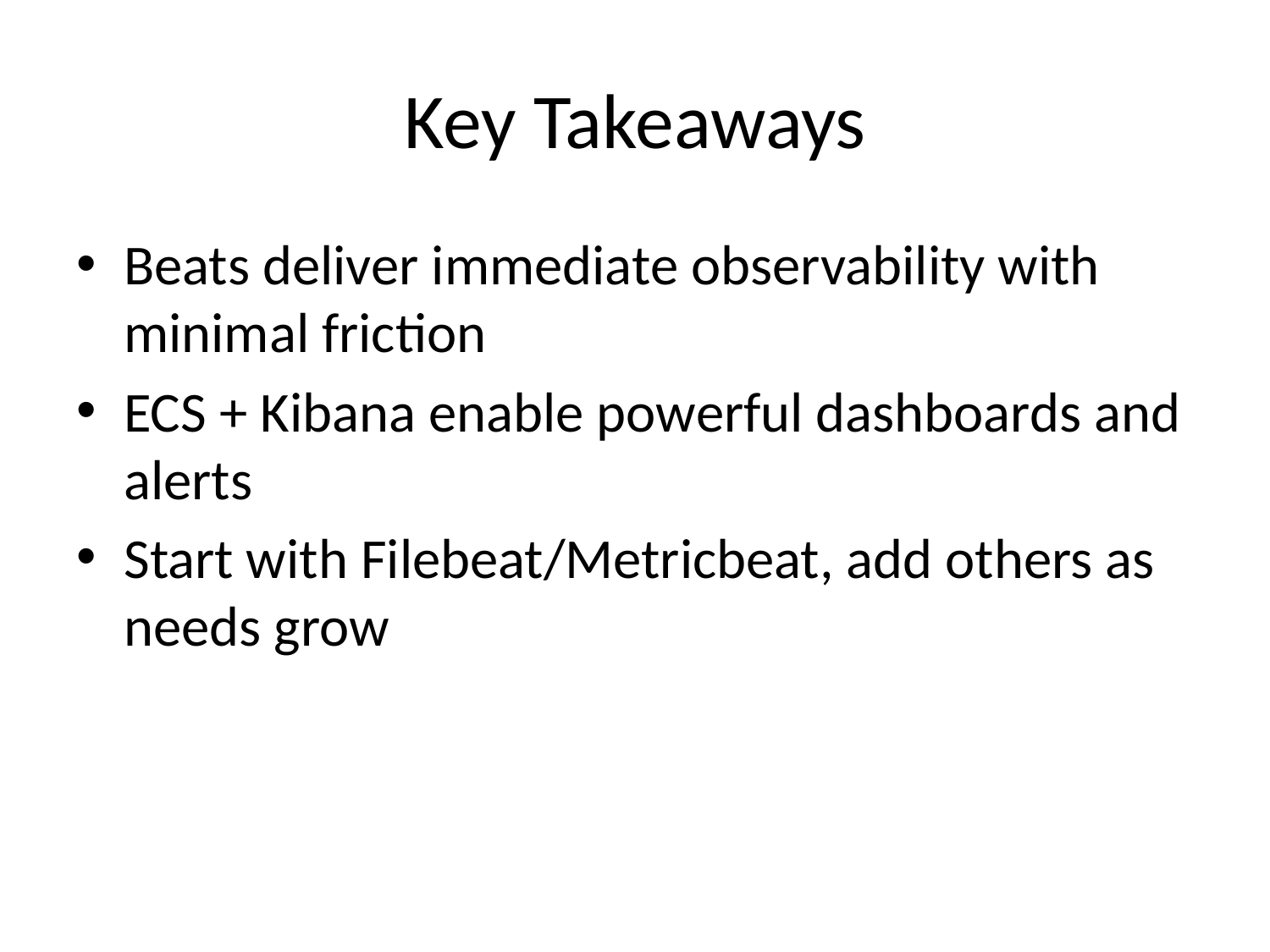

# Key Takeaways
Beats deliver immediate observability with minimal friction
ECS + Kibana enable powerful dashboards and alerts
Start with Filebeat/Metricbeat, add others as needs grow